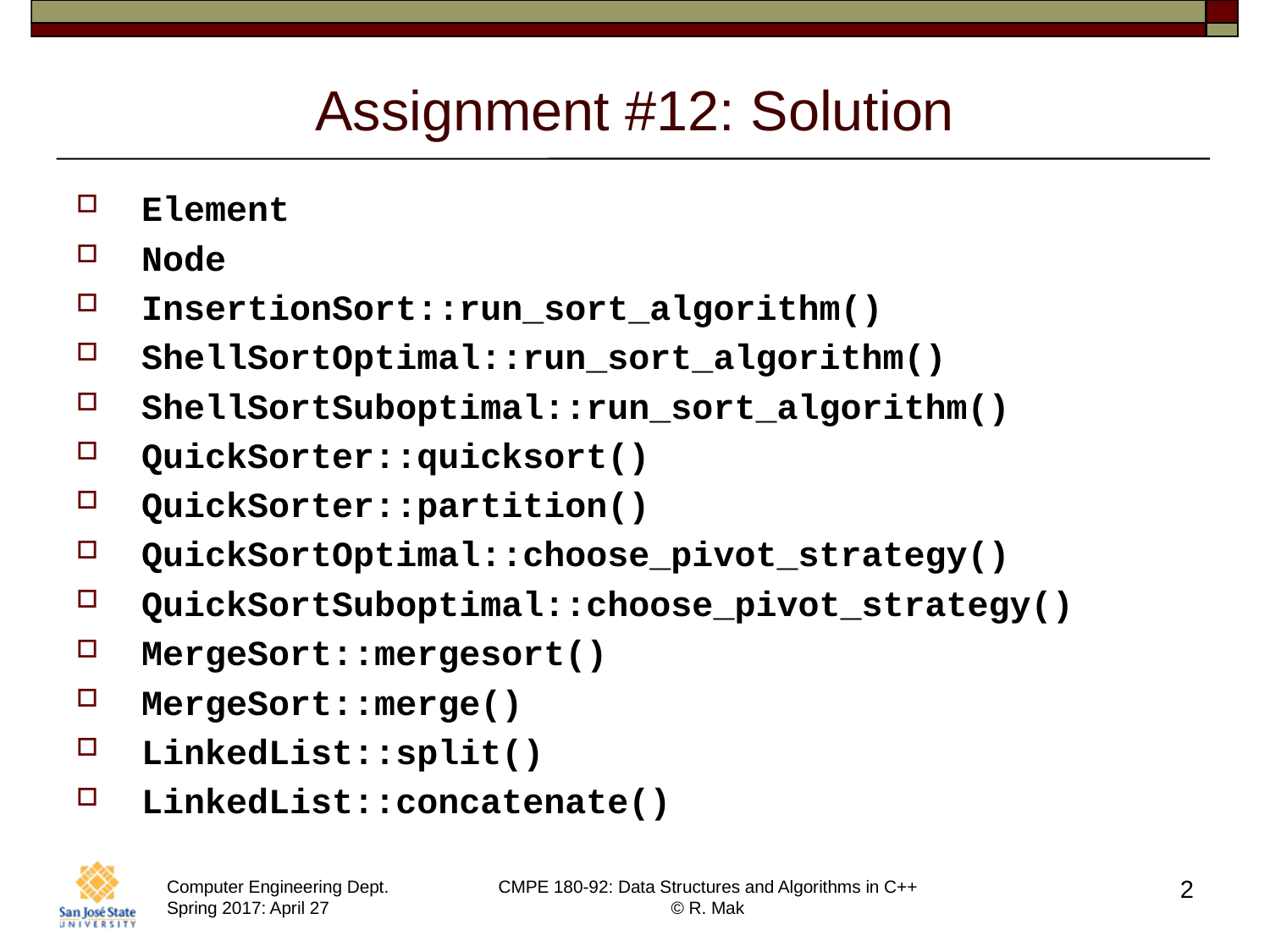

# Assignment #12: Solution
Element
Node
InsertionSort::run_sort_algorithm()
ShellSortOptimal::run_sort_algorithm()
ShellSortSuboptimal::run_sort_algorithm()
QuickSorter::quicksort()
QuickSorter::partition()
QuickSortOptimal::choose_pivot_strategy()
QuickSortSuboptimal::choose_pivot_strategy()
MergeSort::mergesort()
MergeSort::merge()
LinkedList::split()
LinkedList::concatenate()
2